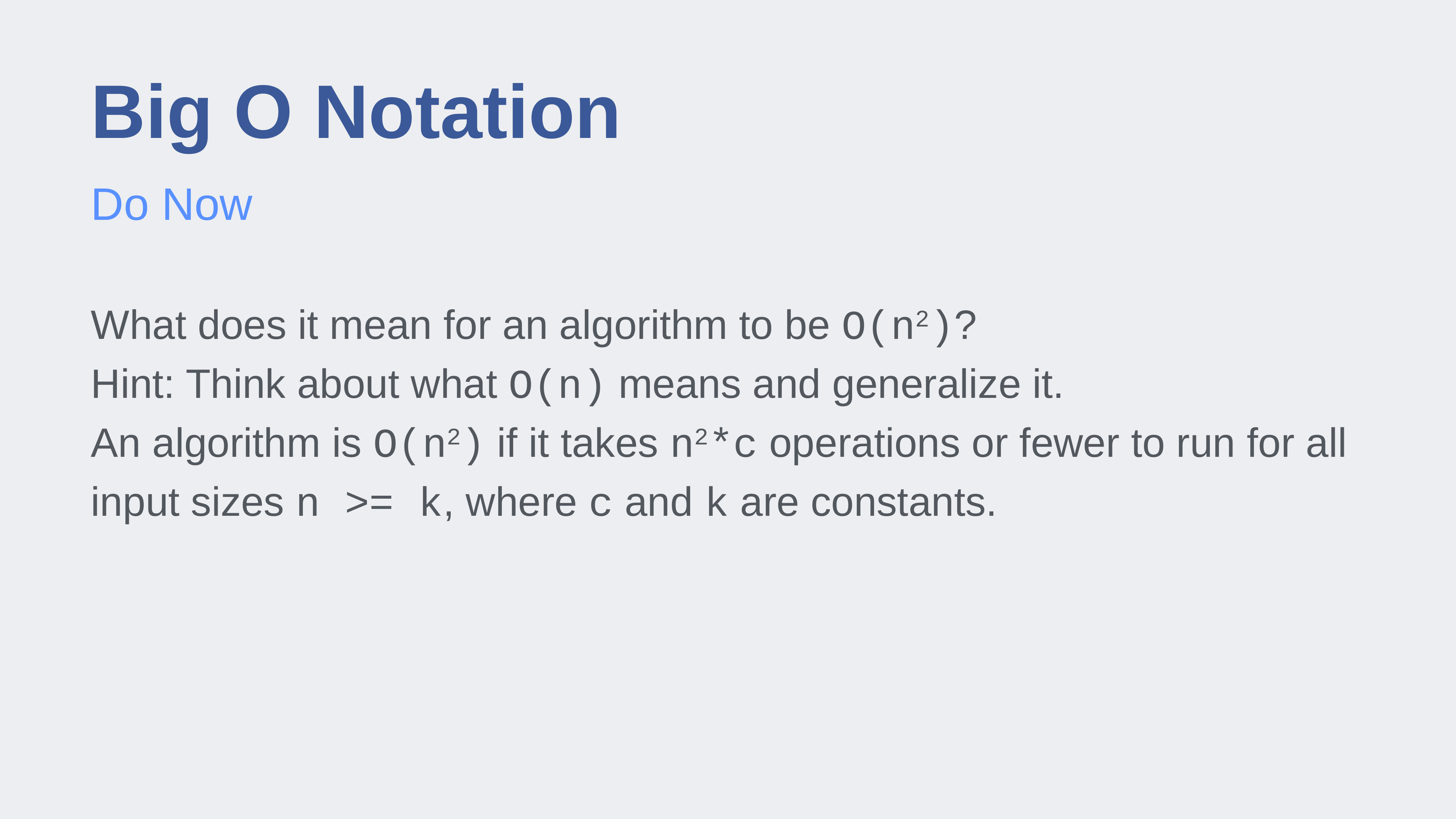

# Big O Notation
Do Now
What does it mean for an algorithm to be O(n2)?
Hint: Think about what O(n) means and generalize it.
An algorithm is O(n2) if it takes n2*c operations or fewer to run for all input sizes n >= k, where c and k are constants.